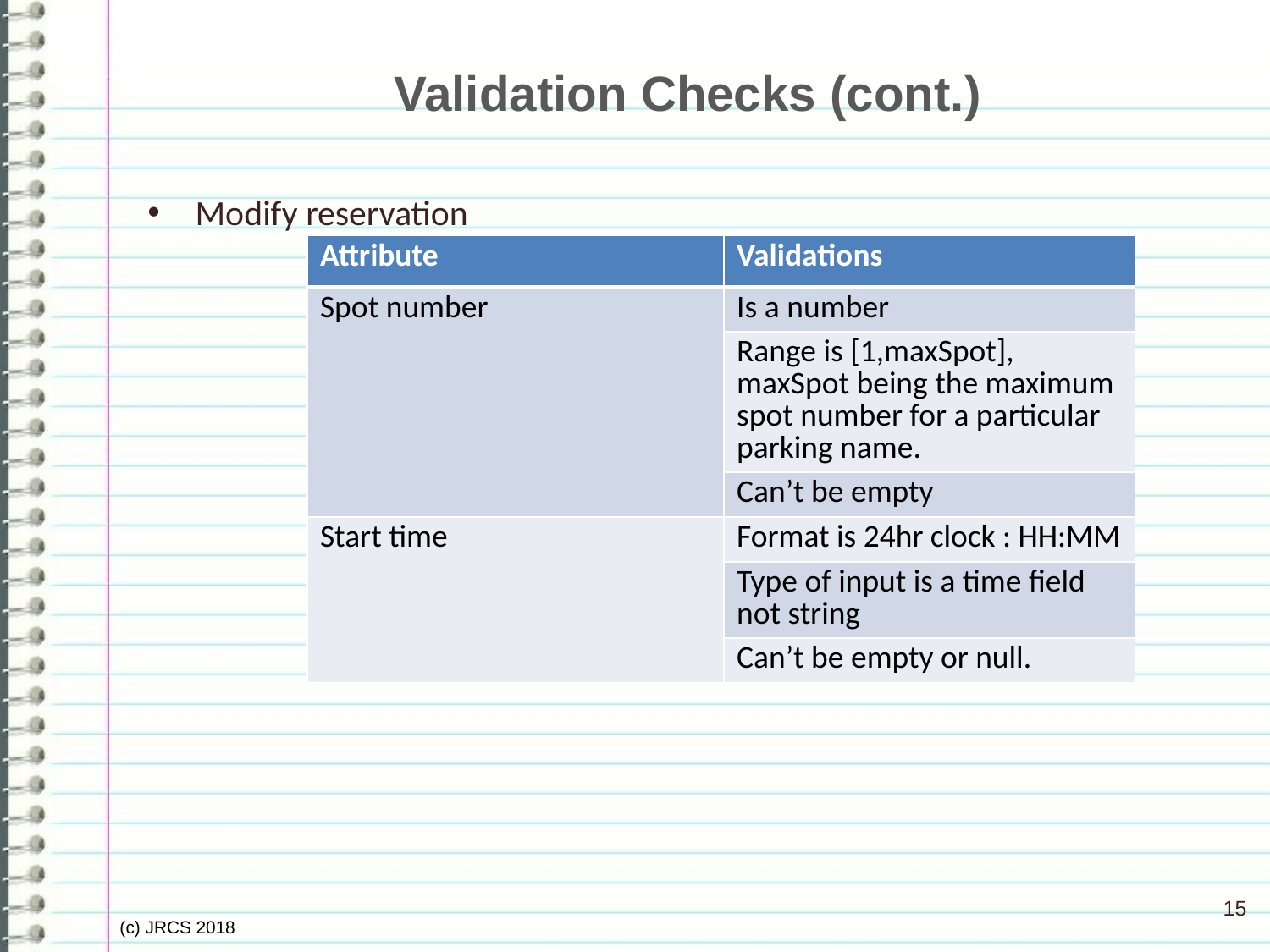

# Validation Checks (cont.)
Modify reservation

| Attribute | Validations |
| --- | --- |
| Spot number | Is a number |
|  | Range is [1,maxSpot], maxSpot being the maximum spot number for a particular parking name. |
|  | Can’t be empty |
| Start time | Format is 24hr clock : HH:MM |
|  | Type of input is a time field not string |
|  | Can’t be empty or null. |
15